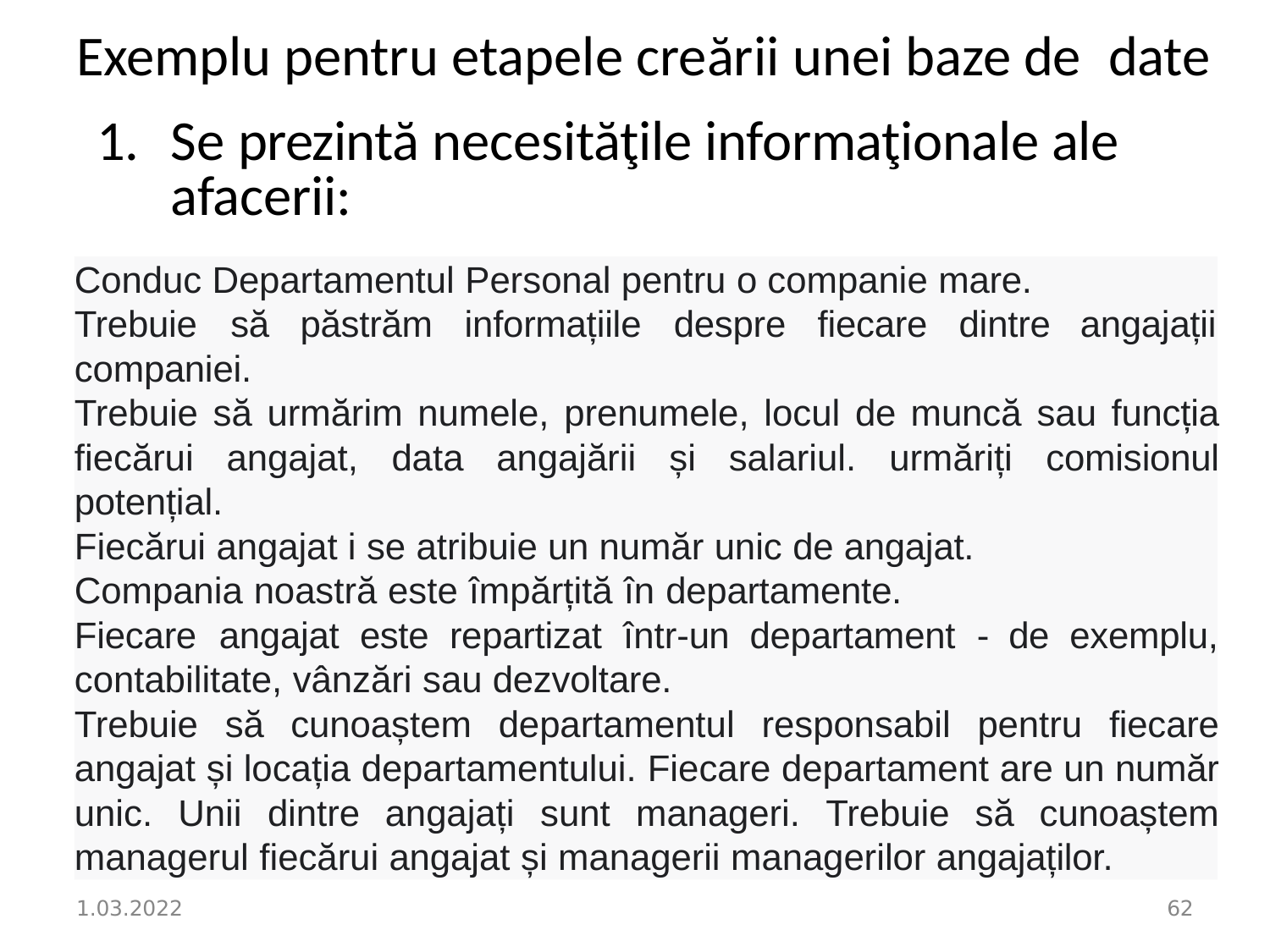

# Exemplu pentru etapele creării unei baze de	date
1.	Se prezintă necesităţile informaţionale ale afacerii:
Conduc Departamentul Personal pentru o companie mare. Trebuie	să	păstrăm	informațiile	despre	fiecare	dintre companiei.

angajații
Trebuie să urmărim numele, prenumele, locul de muncă sau funcția fiecărui  angajat,  data  angajării  și  salariul.  urmăriți  comisionul potențial.
Fiecărui angajat i se atribuie un număr unic de angajat. Compania noastră este împărțită în departamente.
Fiecare	angajat	este	repartizat	într-un	departament	-	de	exemplu, contabilitate, vânzări sau dezvoltare.
Trebuie  să  cunoaștem  departamentul  responsabil  pentru  fiecare angajat și locația departamentului. Fiecare departament are un număr unic.  Unii  dintre  angajați  sunt  manageri.  Trebuie  să  cunoaștem managerul fiecărui angajat și managerii managerilor angajaților.
1.03.2022
62